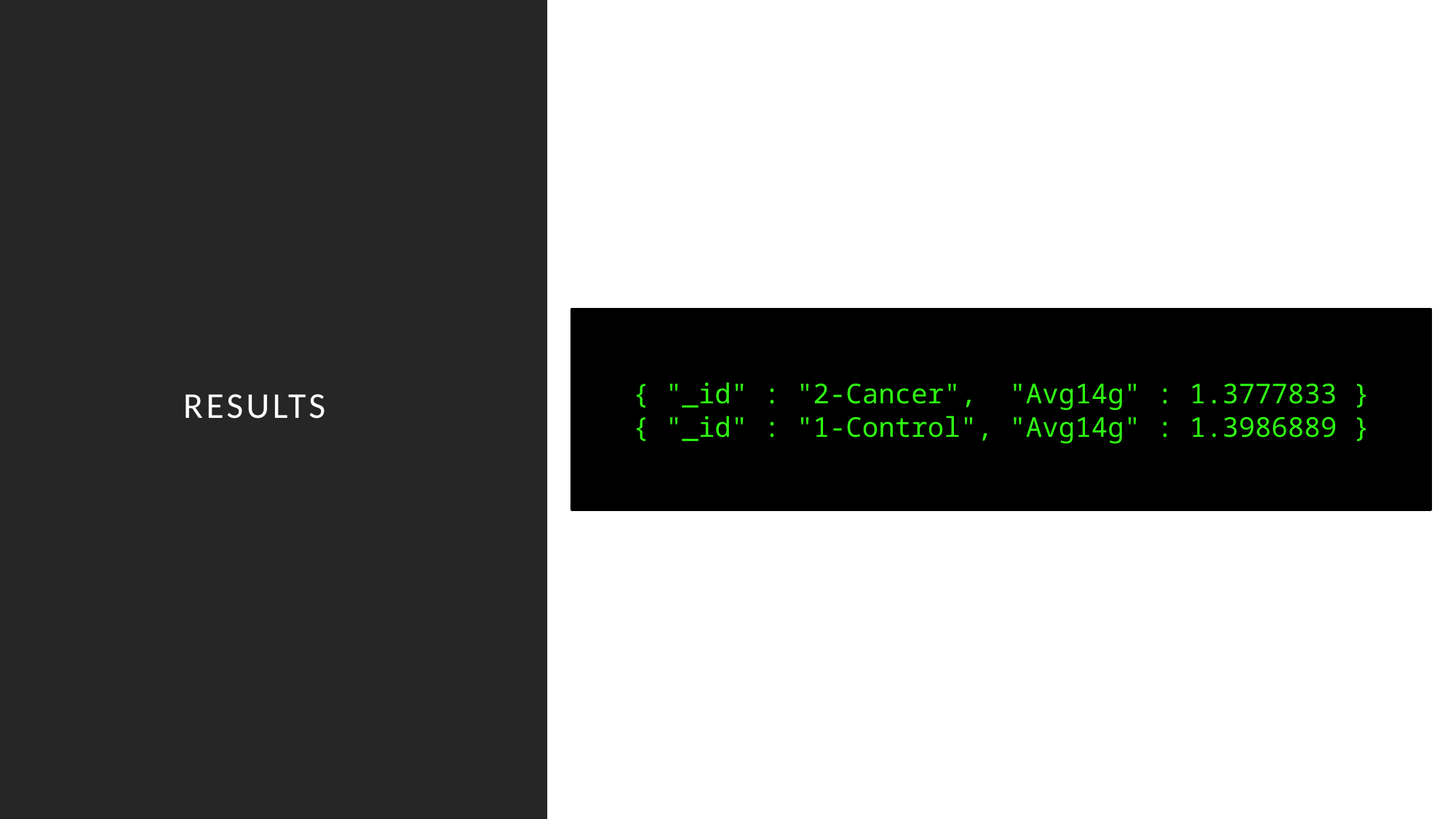

Results
{ "_id" : "2-Cancer",  "Avg14g" : 1.3777833 }
{ "_id" : "1-Control", "Avg14g" : 1.3986889 }